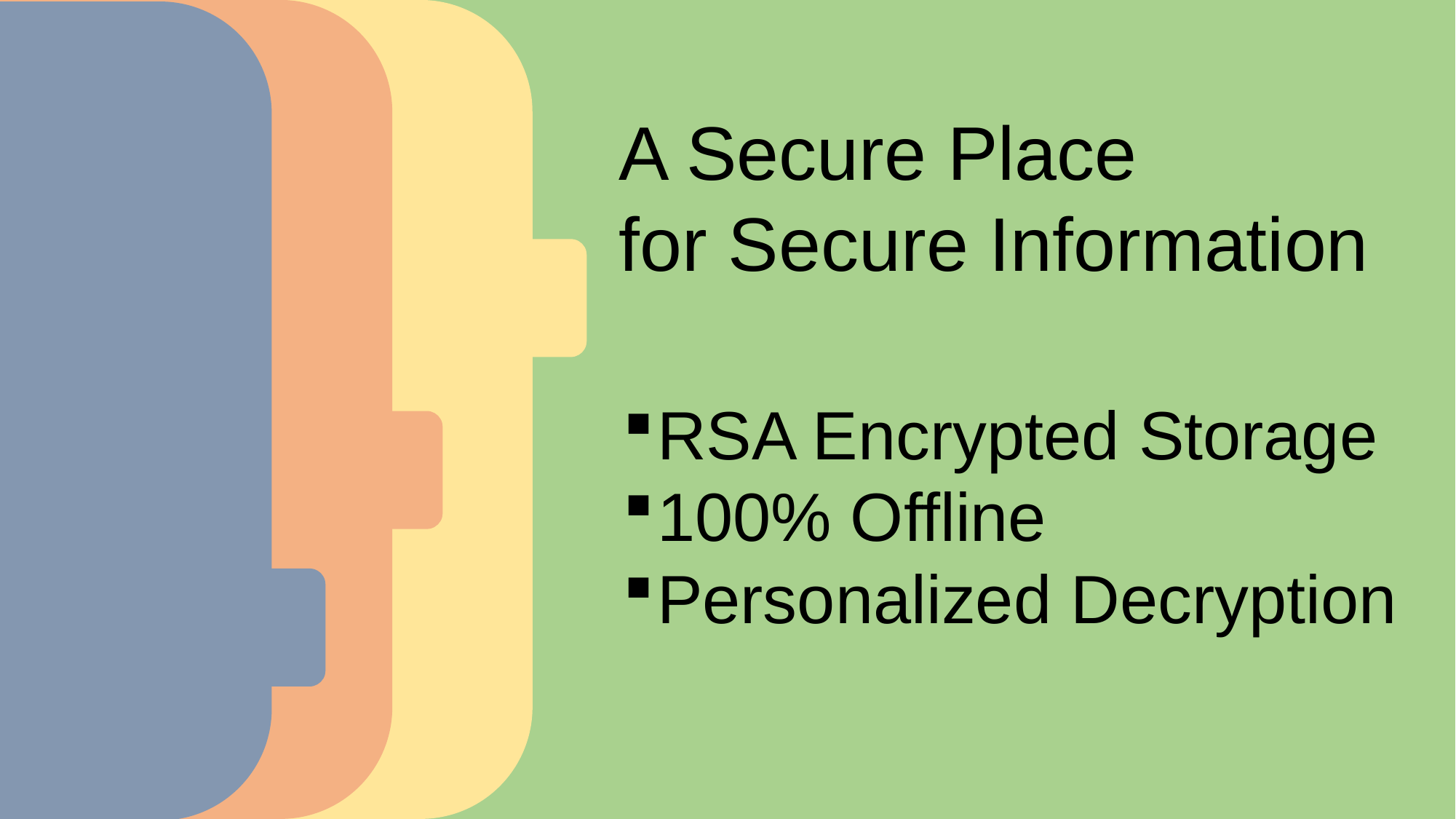

Password Manager
High-end
Technologies
A Secure Place
for Secure Information
Python
SQLite databases
PyQt5 GUI software

RSA Encrypted Storage
100% Offline
Personalized Decryption
Gabe Foster & Joel Robinson